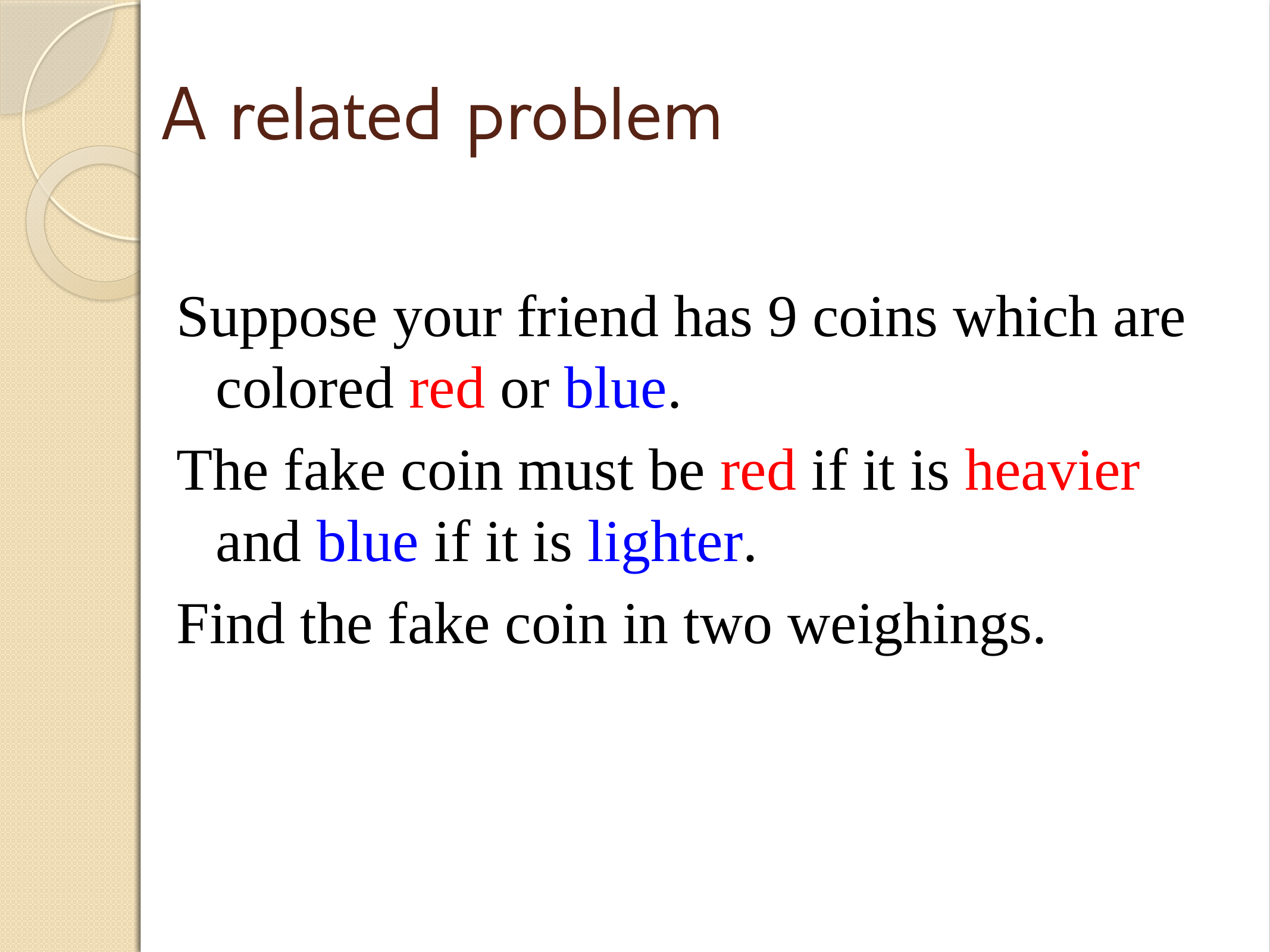

A related problem
Suppose your friend has 9 coins which are colored red or blue.
The fake coin must be red if it is heavier and blue if it is lighter.
Find the fake coin in two weighings.